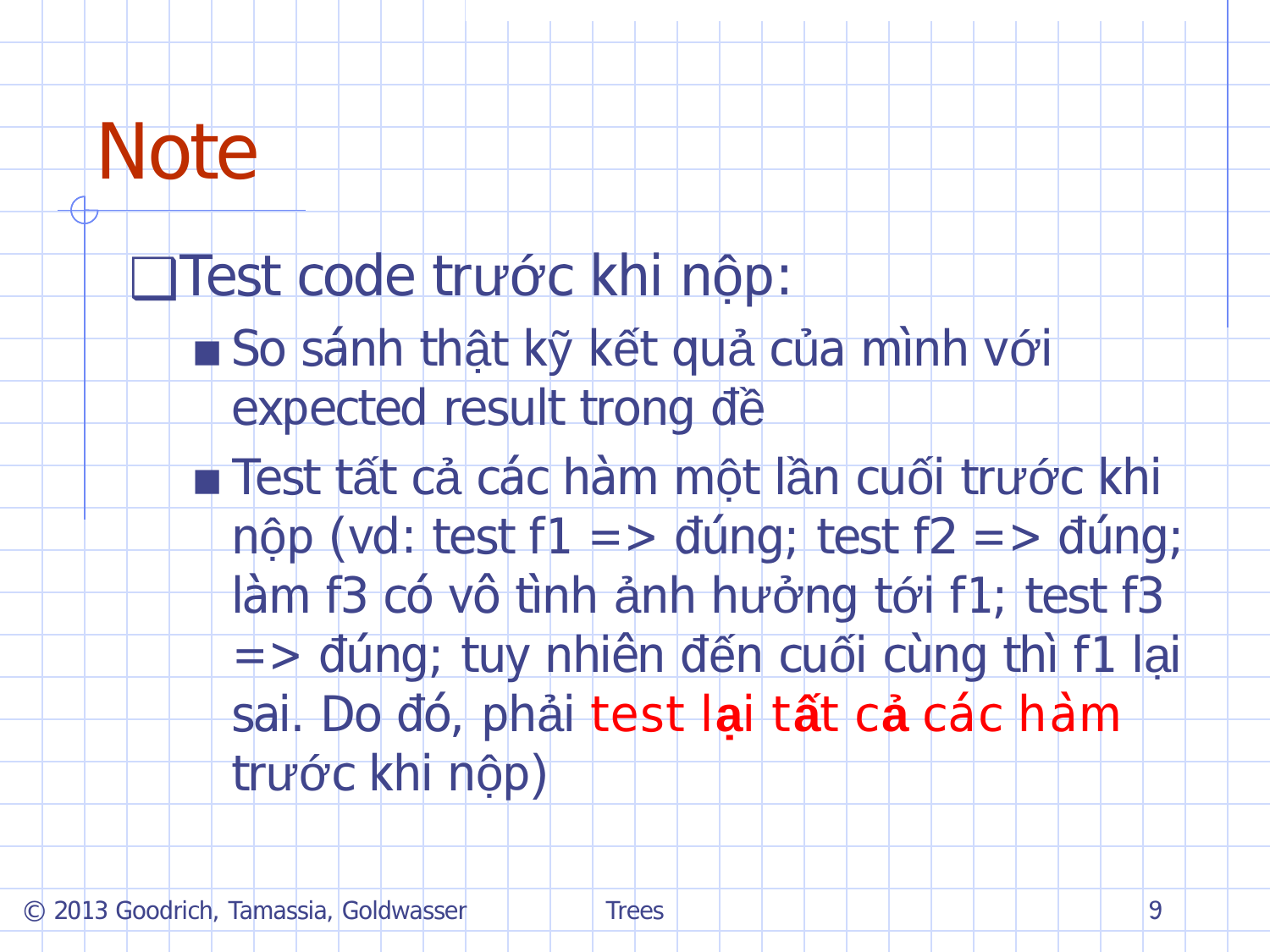

# Note
Test code trước khi nộp:
So sánh thật kỹ kết quả của mình với expected result trong đề
Test tất cả các hàm một lần cuối trước khi nộp (vd: test f1 => đúng; test f2 => đúng; làm f3 có vô tình ảnh hưởng tới f1; test f3 => đúng; tuy nhiên đến cuối cùng thì f1 lại sai. Do đó, phải test lại tất cả các hàm trước khi nộp)
© 2013 Goodrich, Tamassia, Goldwasser
Trees
9